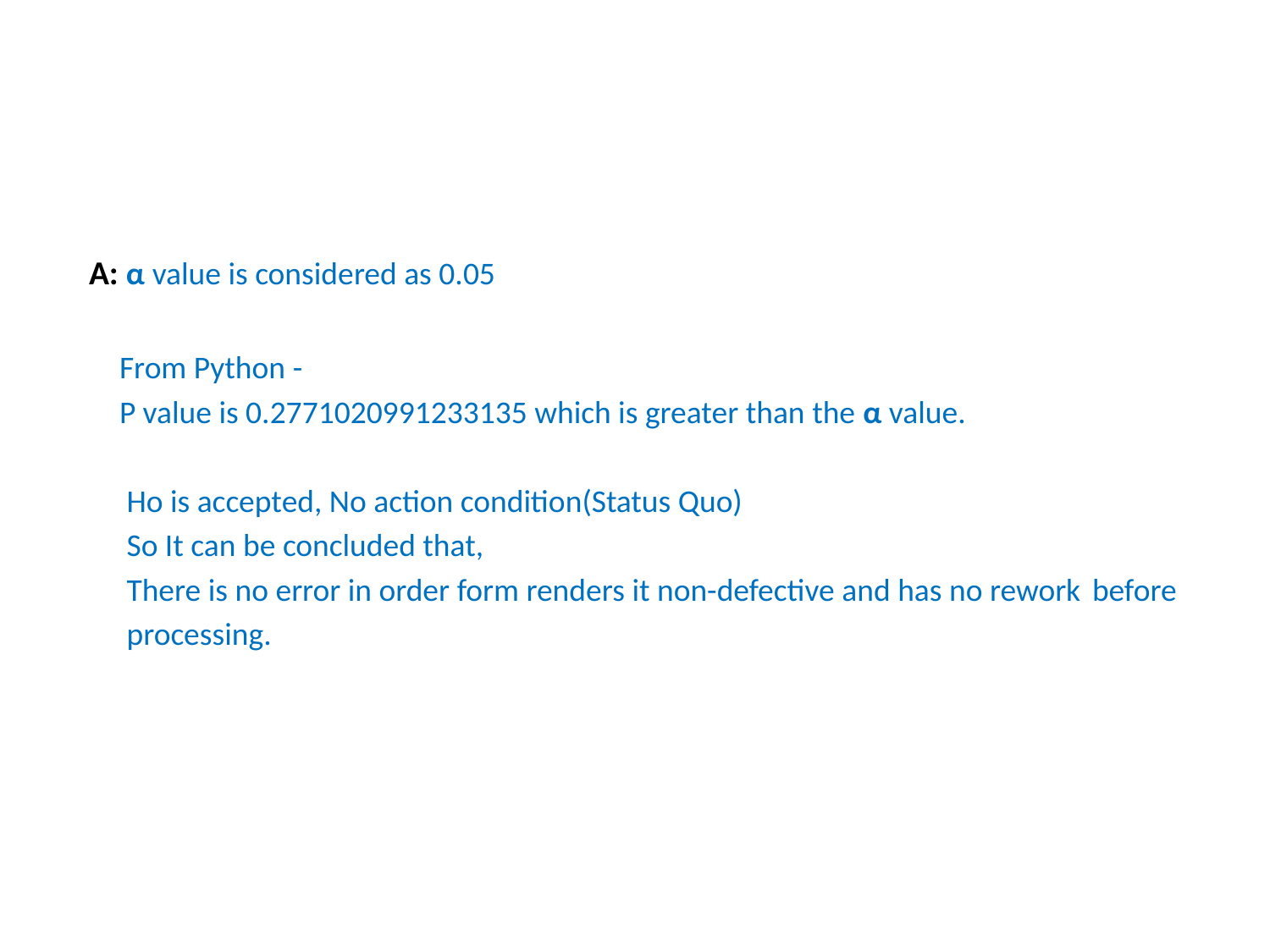

#
 A: α value is considered as 0.05

      From Python -
      P value is 0.2771020991233135 which is greater than the α value.

       Ho is accepted, No action condition(Status Quo)
       So It can be concluded that,
       There is no error in order form renders it non-defective and has no rework 	before
       processing.